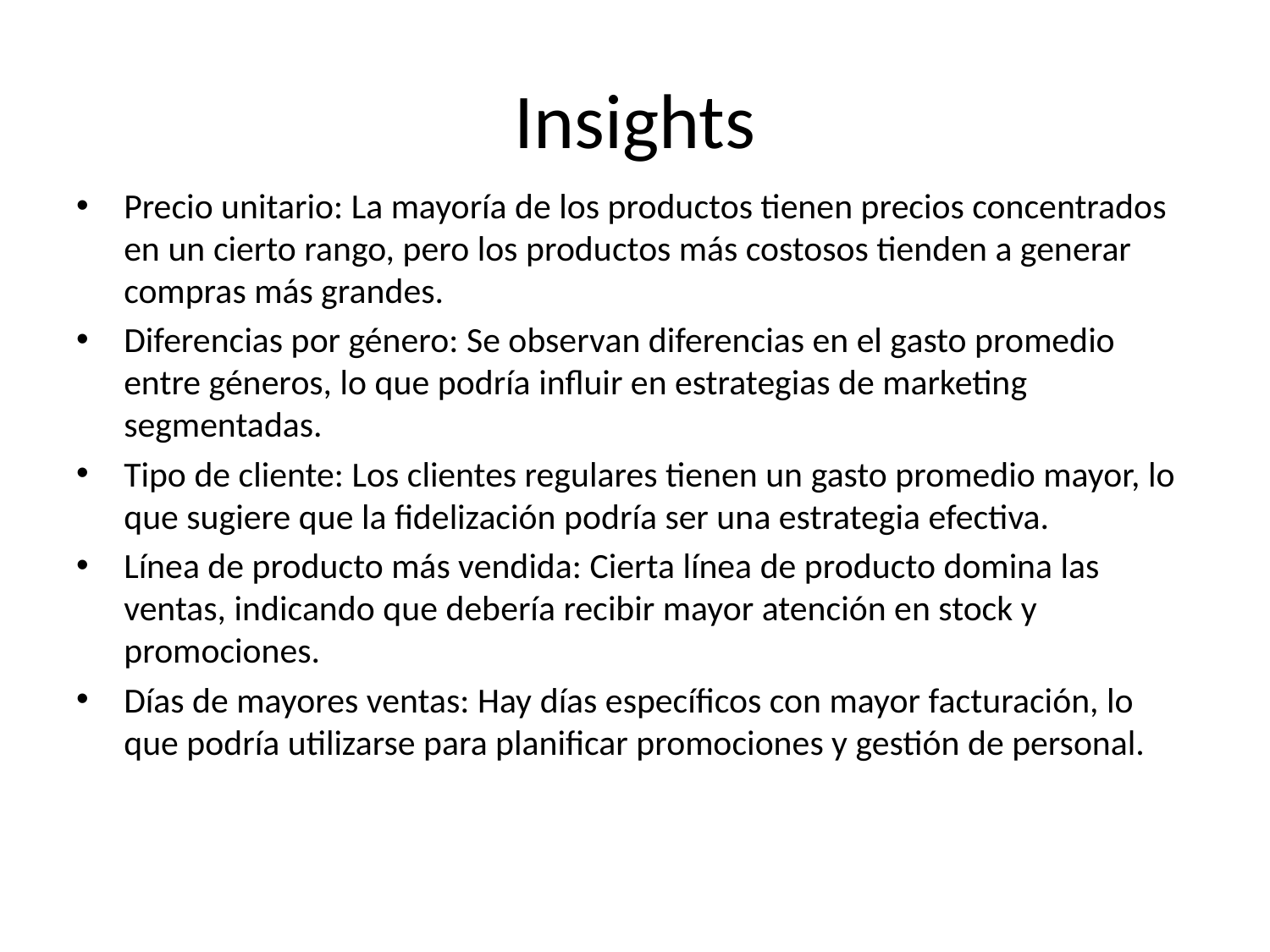

# Insights
Precio unitario: La mayoría de los productos tienen precios concentrados en un cierto rango, pero los productos más costosos tienden a generar compras más grandes.
Diferencias por género: Se observan diferencias en el gasto promedio entre géneros, lo que podría influir en estrategias de marketing segmentadas.
Tipo de cliente: Los clientes regulares tienen un gasto promedio mayor, lo que sugiere que la fidelización podría ser una estrategia efectiva.
Línea de producto más vendida: Cierta línea de producto domina las ventas, indicando que debería recibir mayor atención en stock y promociones.
Días de mayores ventas: Hay días específicos con mayor facturación, lo que podría utilizarse para planificar promociones y gestión de personal.